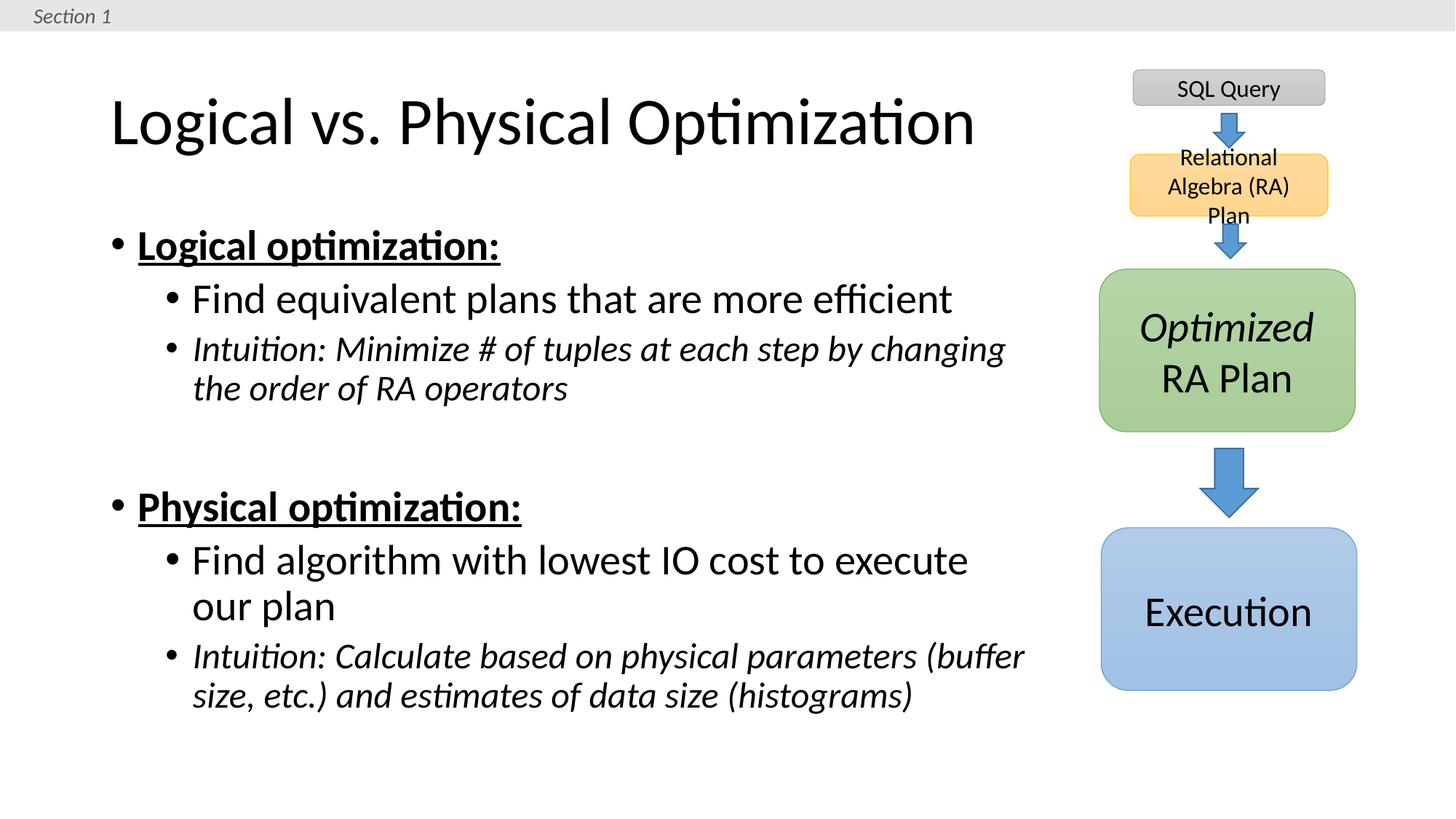

Section 1
# Logical vs. Physical Optimization
SQL Query

Relational Algebra (RA) Plan
Logical optimization:
Find equivalent plans that are more efficient
Intuition: Minimize # of tuples at each step by changing the order of RA operators

Physical optimization:
Find algorithm with lowest IO cost to execute our plan
Intuition: Calculate based on physical parameters (buffer size, etc.) and estimates of data size (histograms)

Optimized RA Plan

Execution